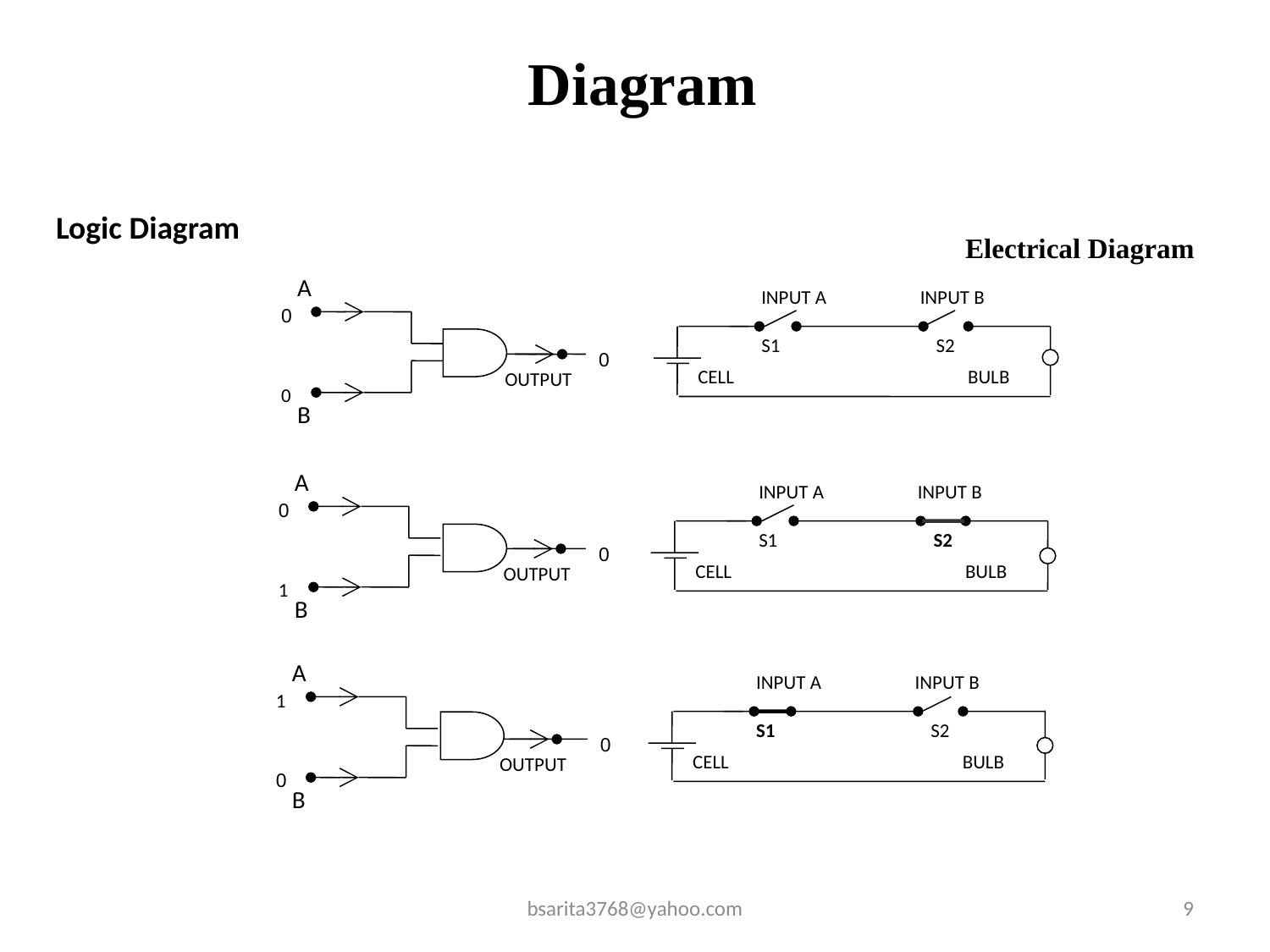

# Diagram
Logic Diagram
Electrical Diagram
A
INPUT A
INPUT B
0

S1

S2

0

CELL
BULB

OUTPUT

0
B

A
INPUT A
INPUT B
0

S1

S2

0

CELL
BULB

OUTPUT

1

B
A
INPUT A
INPUT B
1

S1

S2

0

CELL
BULB

OUTPUT

0
B

bsarita3768@yahoo.com
9